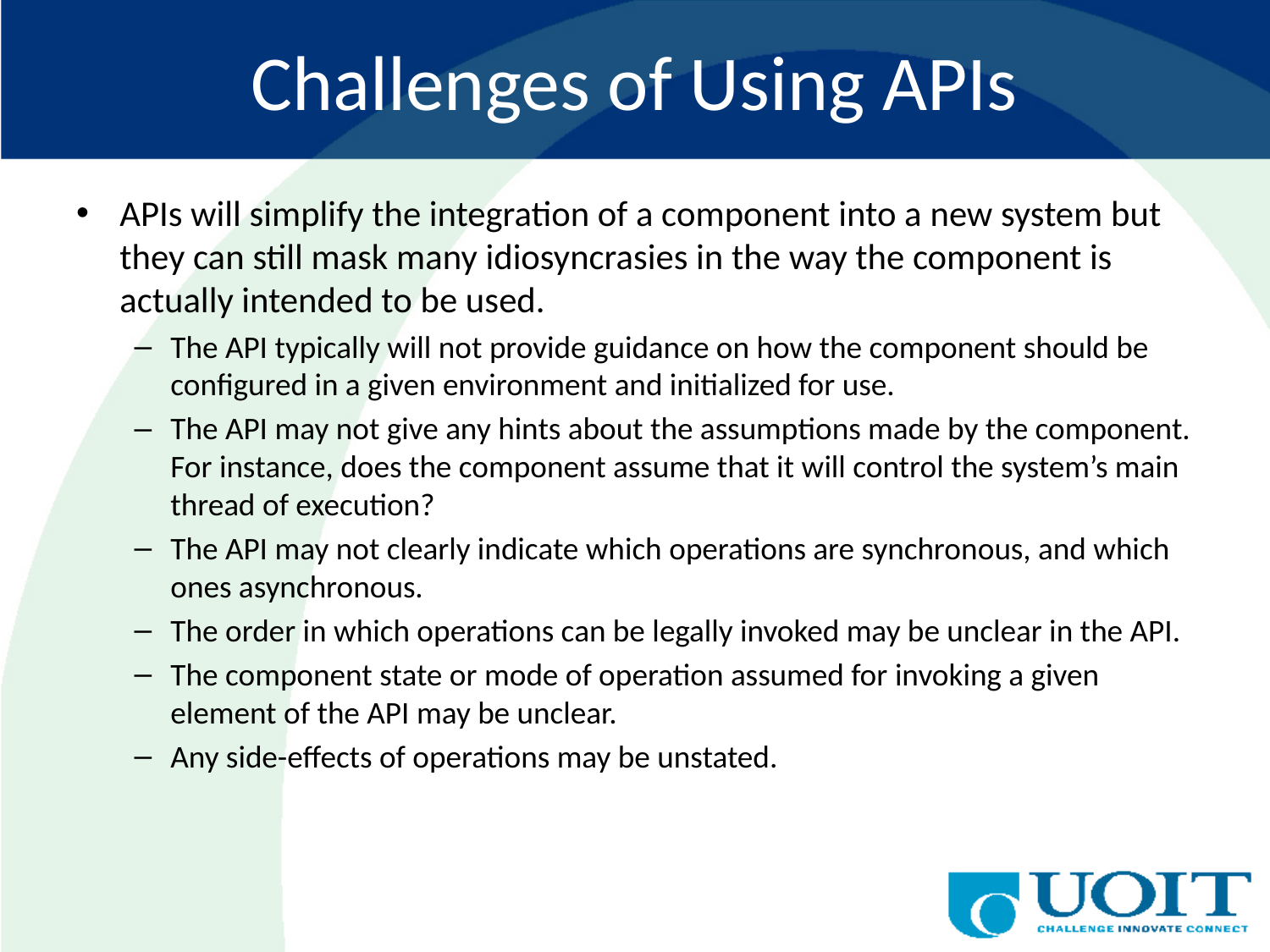

# Challenges of Using APIs
APIs will simplify the integration of a component into a new system but they can still mask many idiosyncrasies in the way the component is actually intended to be used.
The API typically will not provide guidance on how the component should be conﬁgured in a given environment and initialized for use.
The API may not give any hints about the assumptions made by the component. For instance, does the component assume that it will control the system’s main thread of execution?
The API may not clearly indicate which operations are synchronous, and which ones asynchronous.
The order in which operations can be legally invoked may be unclear in the API.
The component state or mode of operation assumed for invoking a given element of the API may be unclear.
Any side-effects of operations may be unstated.